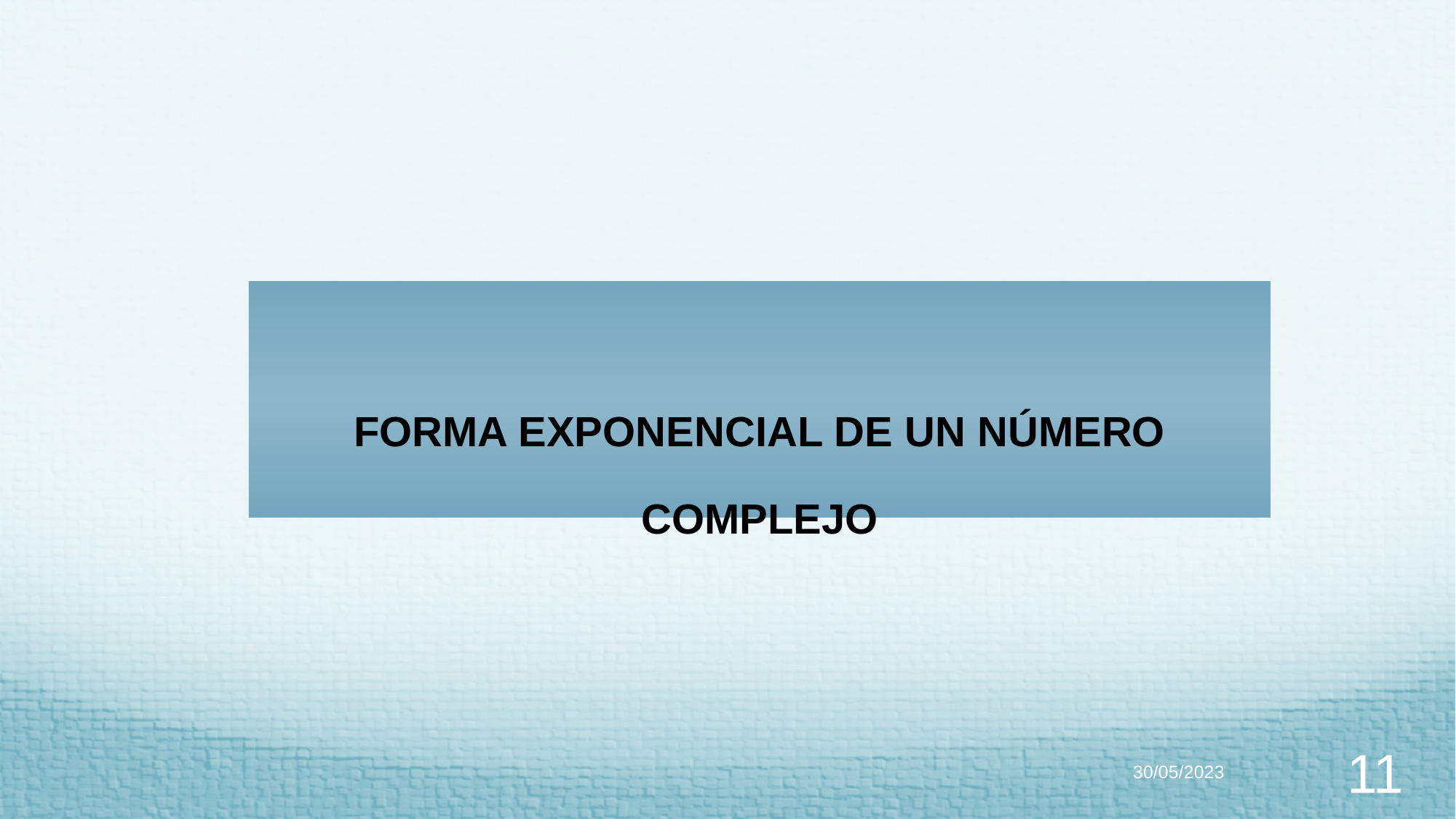

# FORMA EXPONENCIAL DE UN NÚMERO COMPLEJO
30/05/2023
11